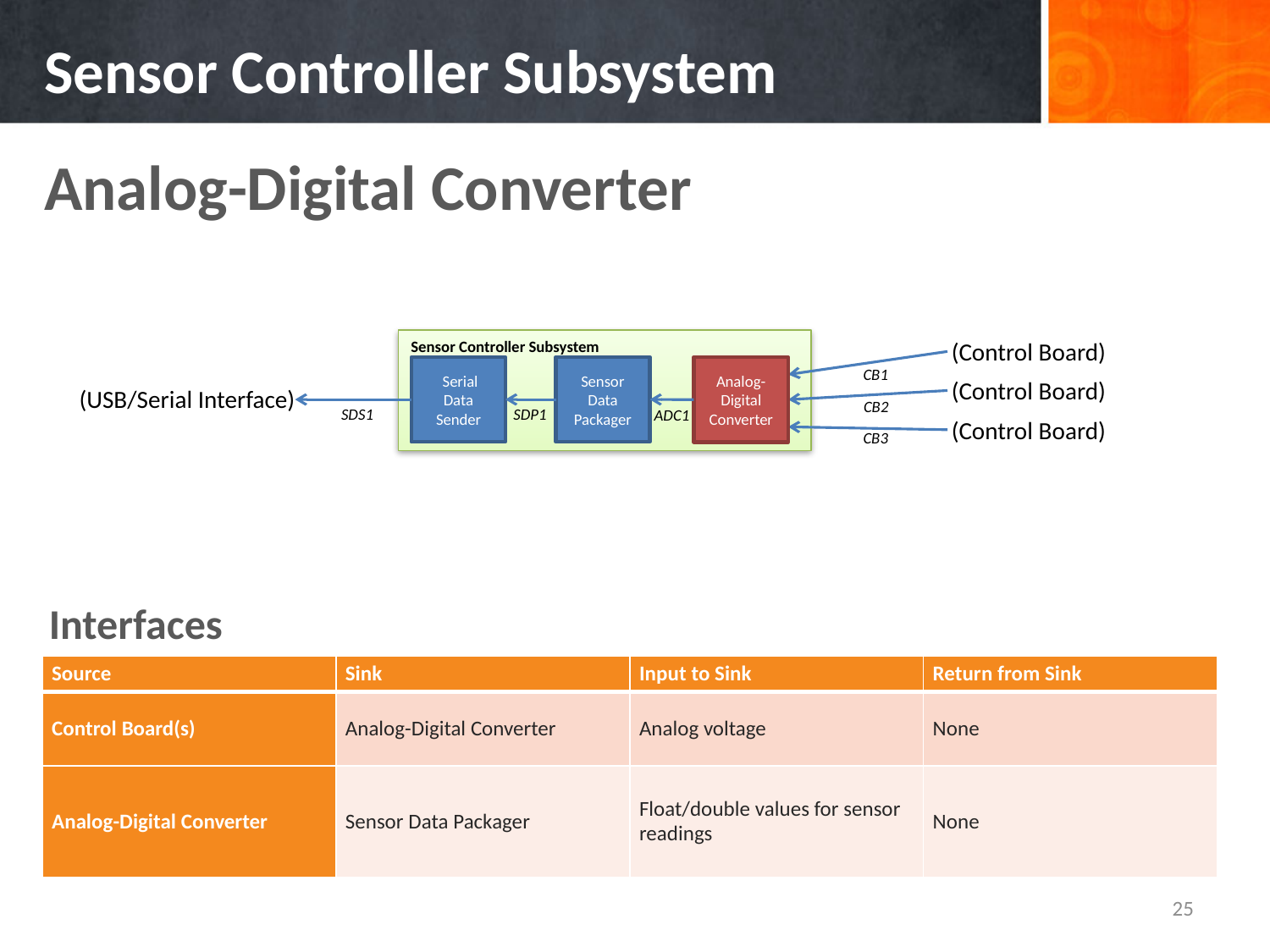

# Sensor Controller Subsystem
Analog-Digital Converter

(Control Board)
Sensor Controller Subsystem

 Serial Data Sender
Sensor Data Packager
Analog-Digital Converter
CB1
(Control Board)
(USB/Serial Interface)
CB2
SDS1
SDP1
ADC1
(Control Board)
CB3
Interfaces
| Source | Sink | Input to Sink | Return from Sink |
| --- | --- | --- | --- |
| Soil Moisture Reading Collector | Control Board | Analog voltage | None |
| Source | Sink | Input to Sink | Return from Sink |
| --- | --- | --- | --- |
| Control Board(s) | Analog-Digital Converter | Analog voltage | None |
| Analog-Digital Converter | Sensor Data Packager | Float/double values for sensor readings | None |
25